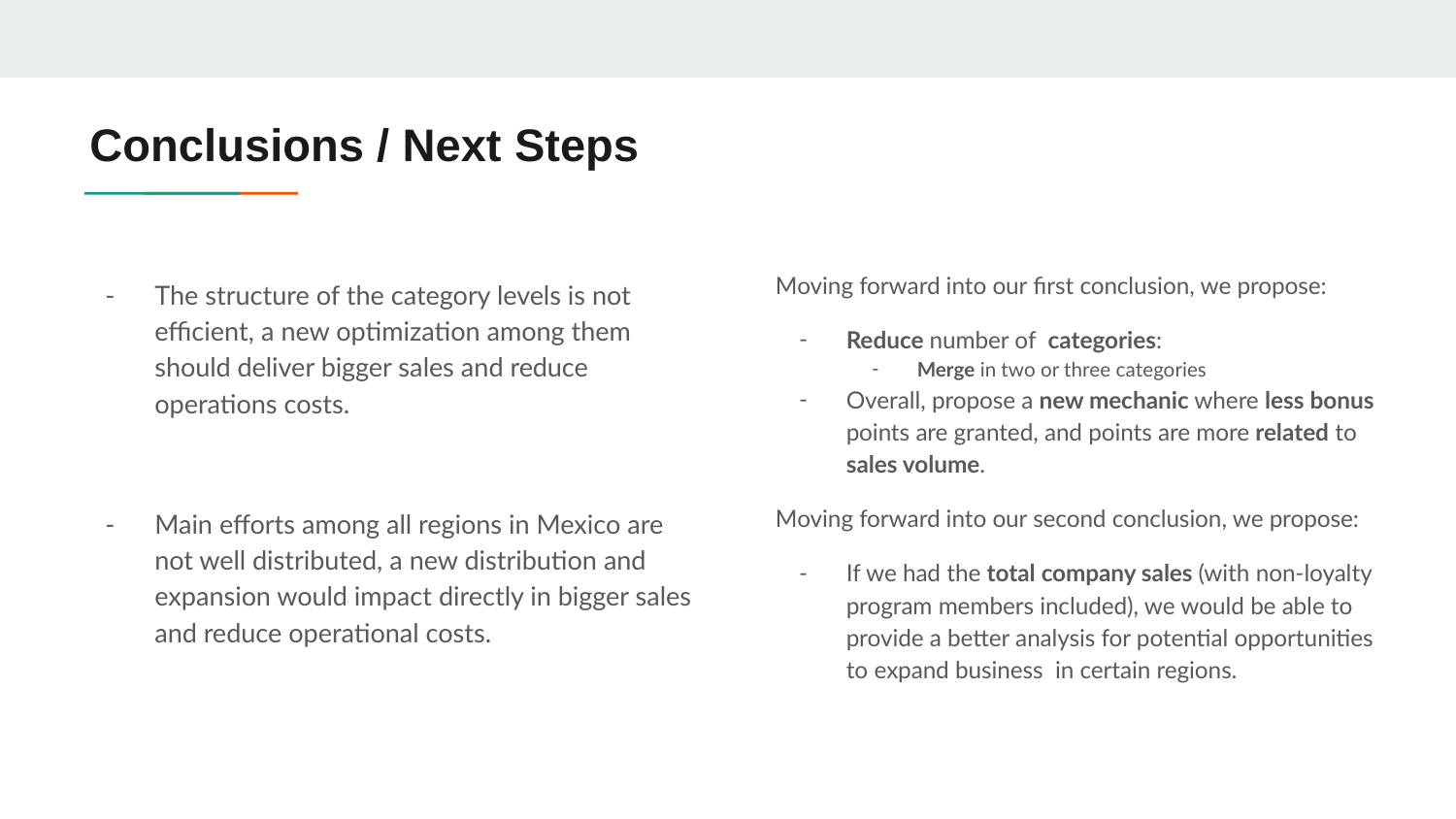

# Conclusions / Next Steps
Moving forward into our first conclusion, we propose:
Reduce number of  categories:
Merge in two or three categories
Overall, propose a new mechanic where less bonus points are granted, and points are more related to sales volume.
Moving forward into our second conclusion, we propose:
If we had the total company sales (with non-loyalty program members included), we would be able to provide a better analysis for potential opportunities to expand business  in certain regions.
The structure of the category levels is not efficient, a new optimization among them should deliver bigger sales and reduce operations costs.

Main efforts among all regions in Mexico are not well distributed, a new distribution and expansion would impact directly in bigger sales and reduce operational costs.